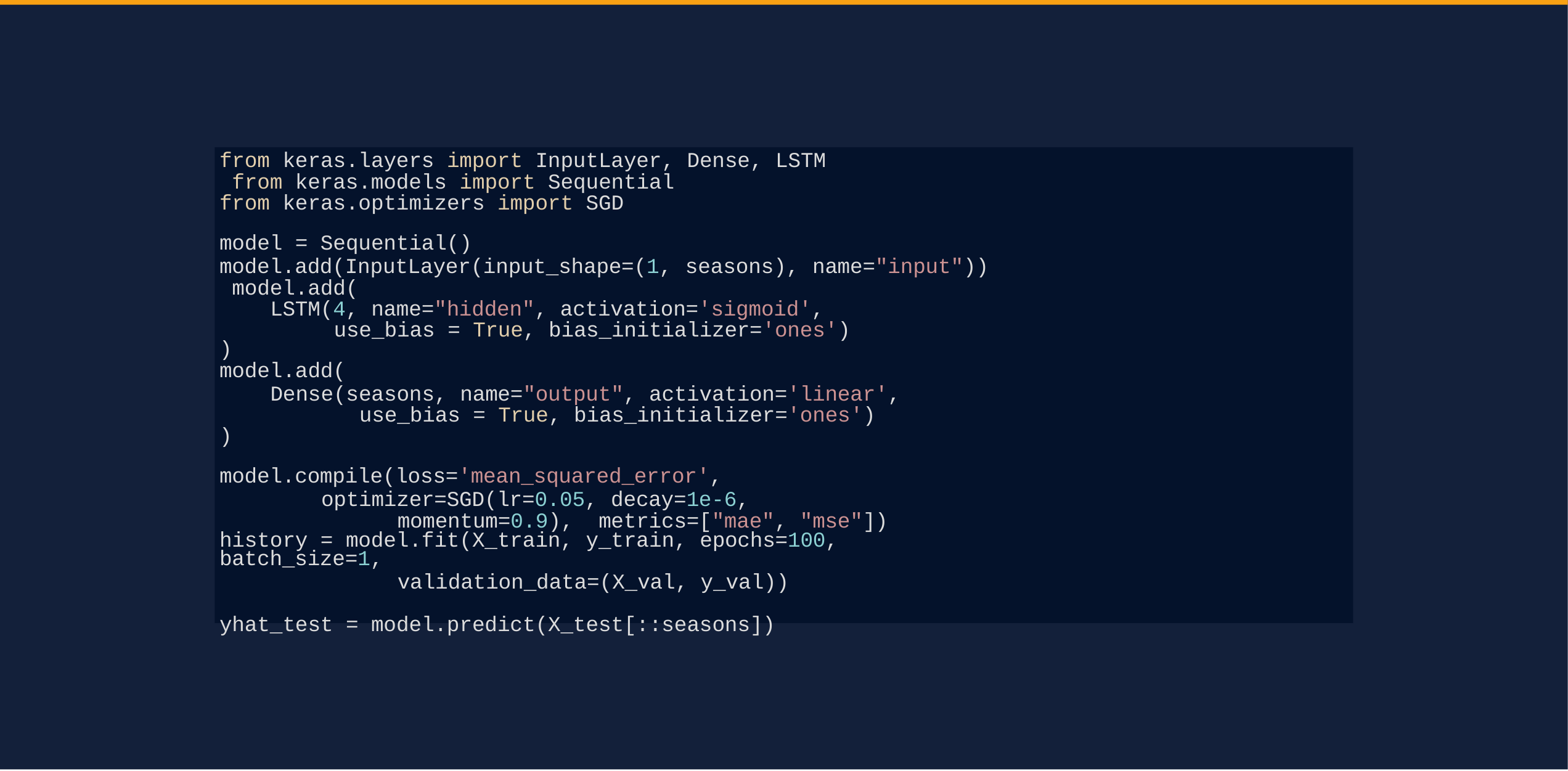

from keras.layers import InputLayer, Dense, LSTM  from keras.models import Sequential
from keras.optimizers import SGD
model = Sequential()
model.add(InputLayer(input_shape=(1, seasons), name="input"))  model.add(
LSTM(4, name="hidden", activation='sigmoid',  use_bias = True, bias_initializer='ones')
)
model.add(
Dense(seasons, name="output", activation='linear',  use_bias = True, bias_initializer='ones')
)
model.compile(loss='mean_squared_error',
optimizer=SGD(lr=0.05, decay=1e-6, momentum=0.9),  metrics=["mae", "mse"])
history = model.fit(X_train, y_train, epochs=100, batch_size=1,
validation_data=(X_val, y_val))
yhat_test = model.predict(X_test[::seasons])